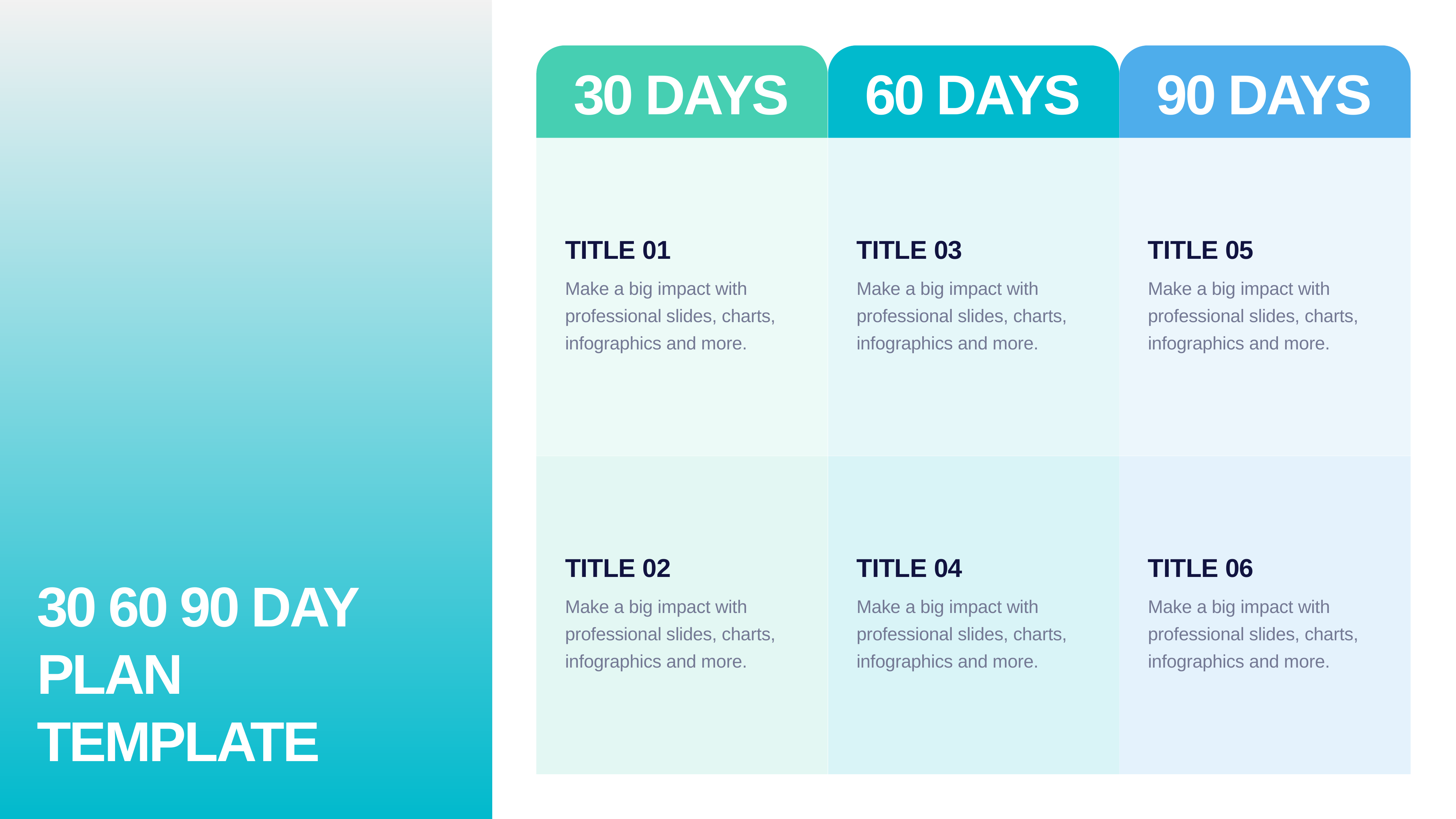

30 DAYS
60 DAYS
90 DAYS

TITLE 01
TITLE 03
TITLE 05
Make a big impact with professional slides, charts, infographics and more.
Make a big impact with professional slides, charts, infographics and more.
Make a big impact with professional slides, charts, infographics and more.

TITLE 02
TITLE 04
TITLE 06
Make a big impact with professional slides, charts, infographics and more.
Make a big impact with professional slides, charts, infographics and more.
Make a big impact with professional slides, charts, infographics and more.
30 60 90 DAY PLAN TEMPLATE